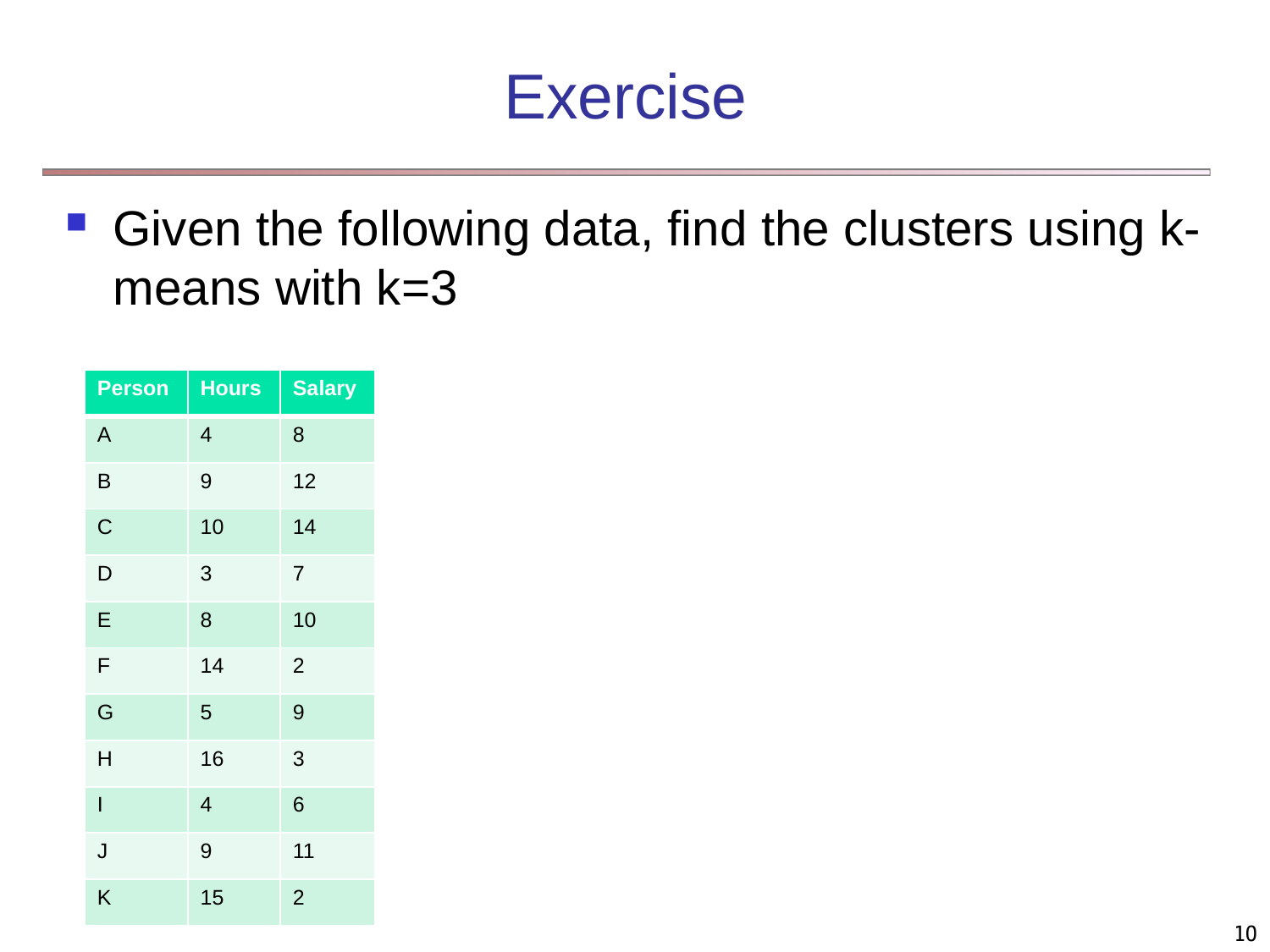

# Exercise
Given the following data, find the clusters using k-means with k=3
| Person | Hours | Salary |
| --- | --- | --- |
| A | 4 | 8 |
| B | 9 | 12 |
| C | 10 | 14 |
| D | 3 | 7 |
| E | 8 | 10 |
| F | 14 | 2 |
| G | 5 | 9 |
| H | 16 | 3 |
| I | 4 | 6 |
| J | 9 | 11 |
| K | 15 | 2 |
10